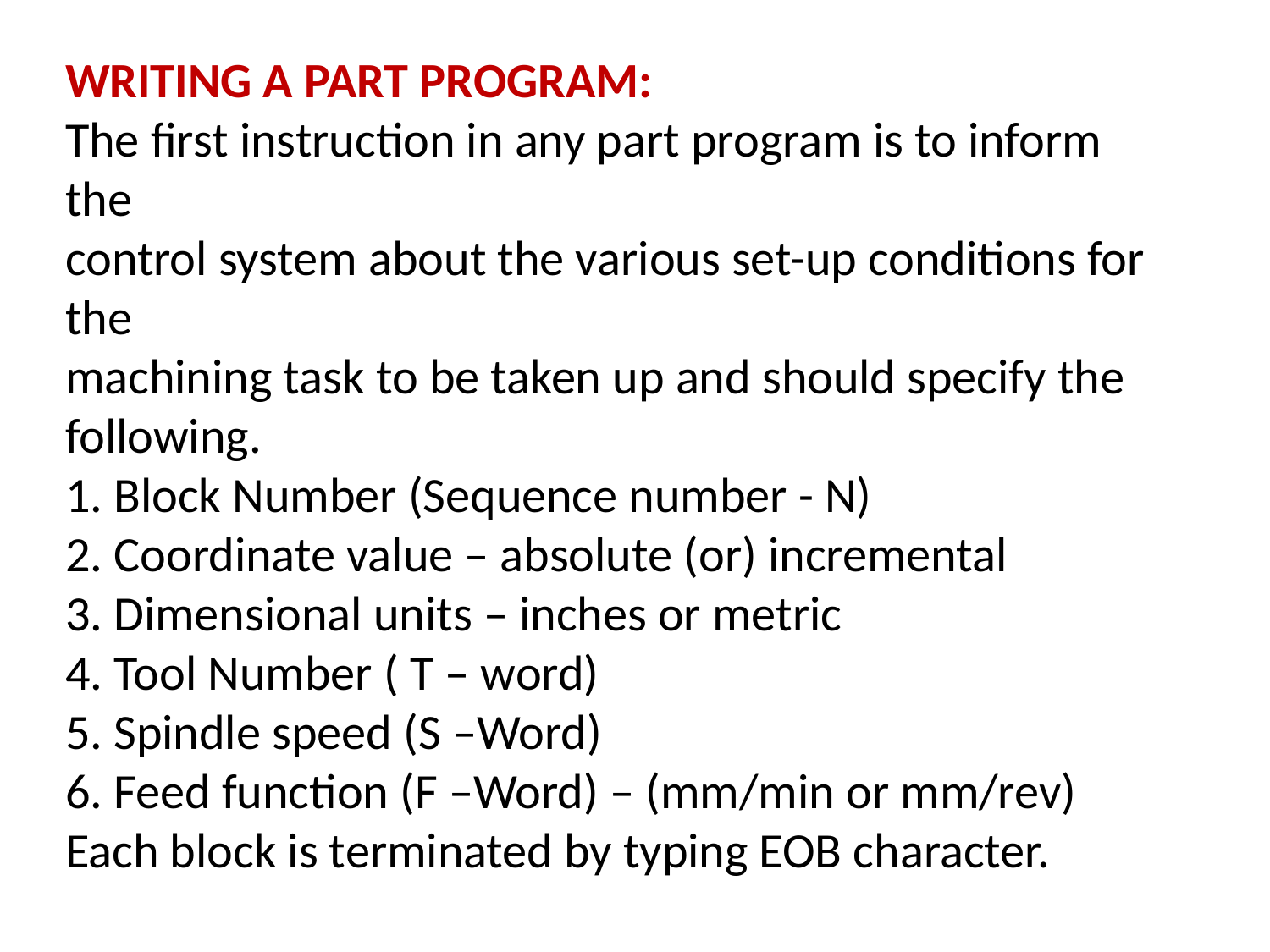

WRITING A PART PROGRAM:
The first instruction in any part program is to inform the
control system about the various set-up conditions for the
machining task to be taken up and should specify the
following.
1. Block Number (Sequence number - N)
2. Coordinate value – absolute (or) incremental
3. Dimensional units – inches or metric
4. Tool Number ( T – word)
5. Spindle speed (S –Word)
6. Feed function (F –Word) – (mm/min or mm/rev)
Each block is terminated by typing EOB character.